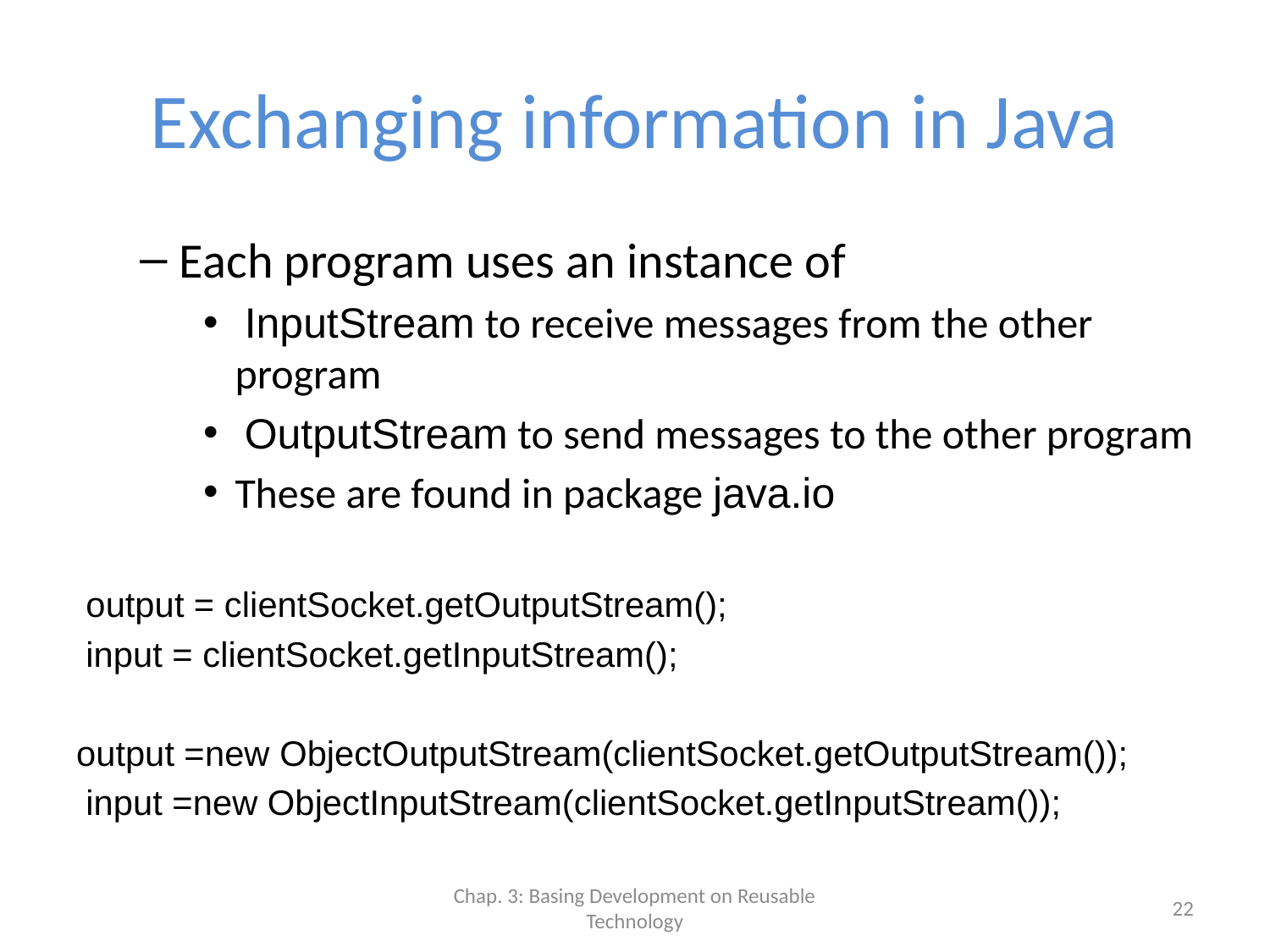

# Exchanging information in Java
Each program uses an instance of
 InputStream to receive messages from the other program
 OutputStream to send messages to the other program
These are found in package java.io

 output = clientSocket.getOutputStream();
 input = clientSocket.getInputStream();

output =new ObjectOutputStream(clientSocket.getOutputStream());
 input =new ObjectInputStream(clientSocket.getInputStream());

Chap. 3: Basing Development on Reusable Technology
22